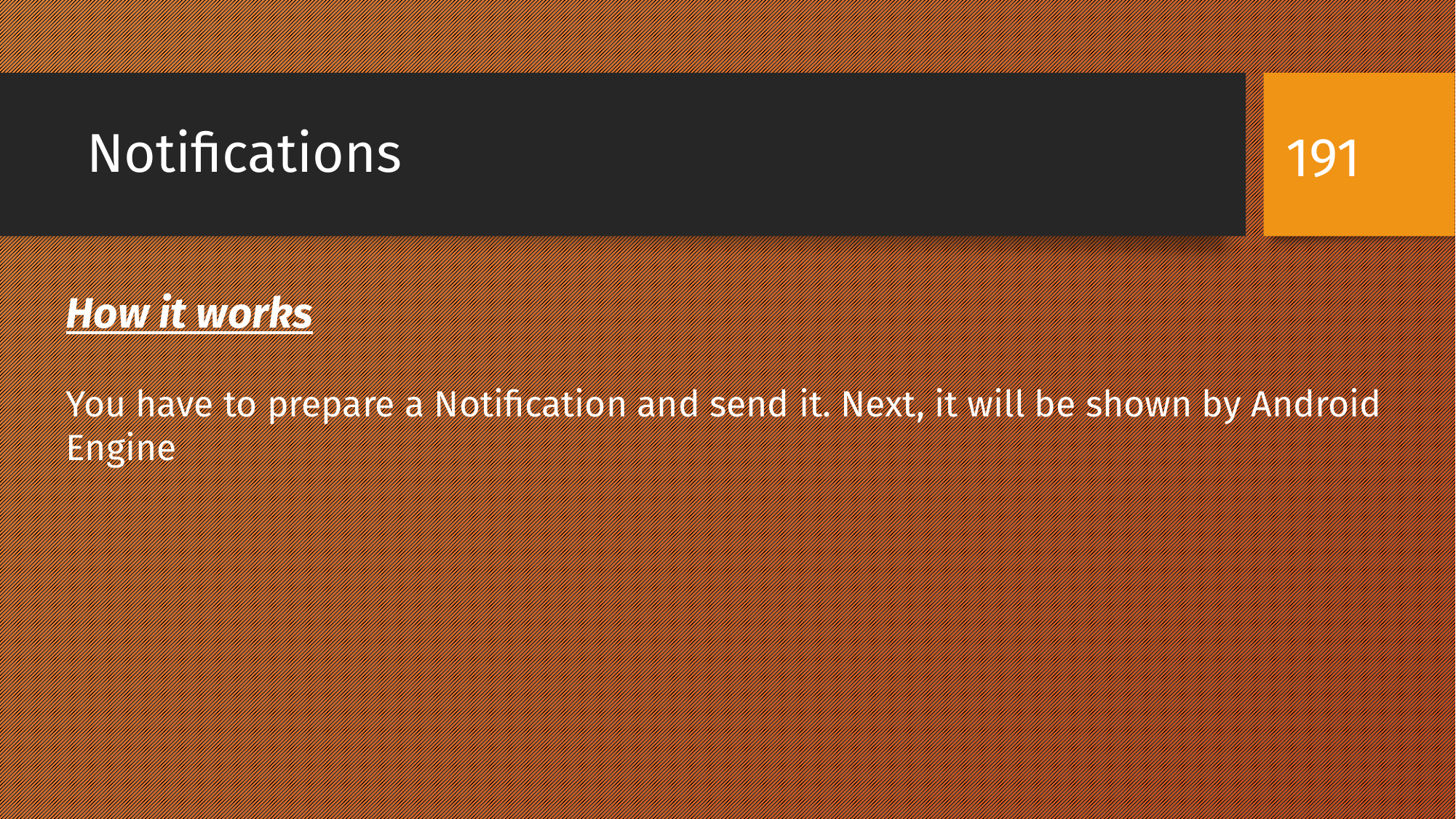

# Notifications
191
How it works

You have to prepare a Notification and send it. Next, it will be shown by Android Engine